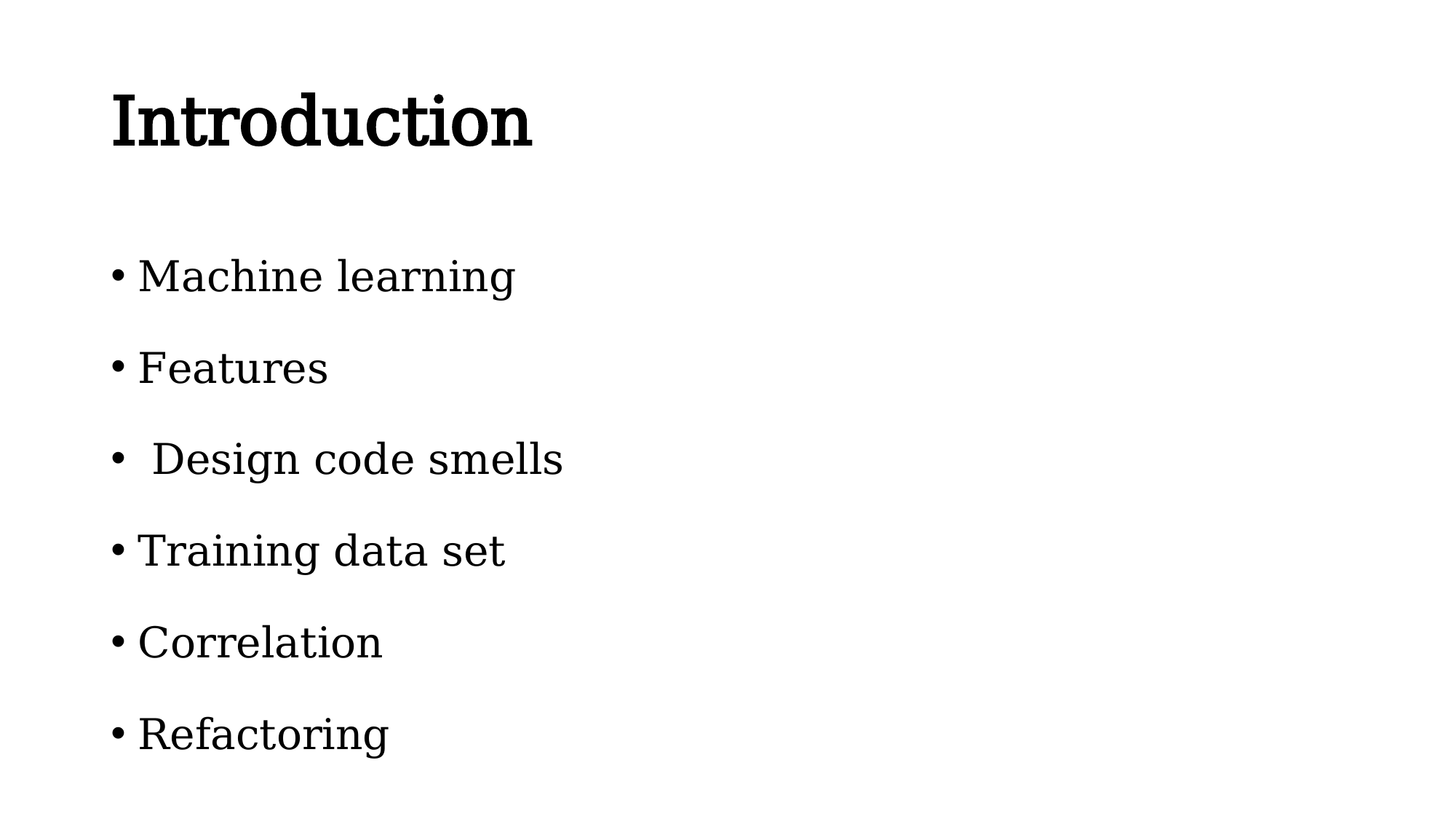

# Introduction
Machine learning
Features
 Design code smells
Training data set
Correlation
Refactoring